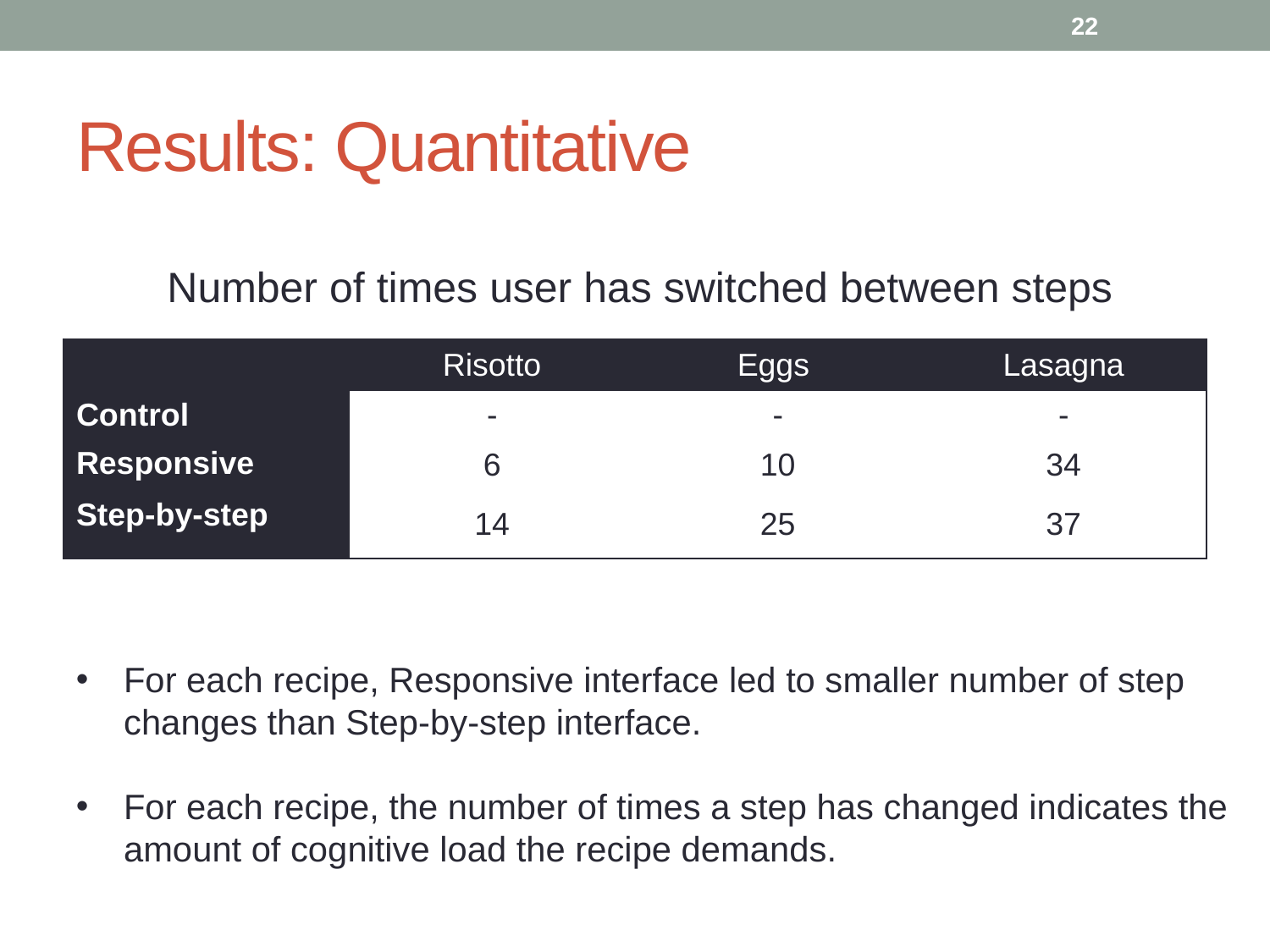

22
# Results: Quantitative
Number of times user has switched between steps
|  | Risotto | Eggs | Lasagna |
| --- | --- | --- | --- |
| Control | - | - | - |
| Responsive | 6 | 10 | 34 |
| Step-by-step | 14 | 25 | 37 |
For each recipe, Responsive interface led to smaller number of step changes than Step-by-step interface.

For each recipe, the number of times a step has changed indicates the amount of cognitive load the recipe demands.